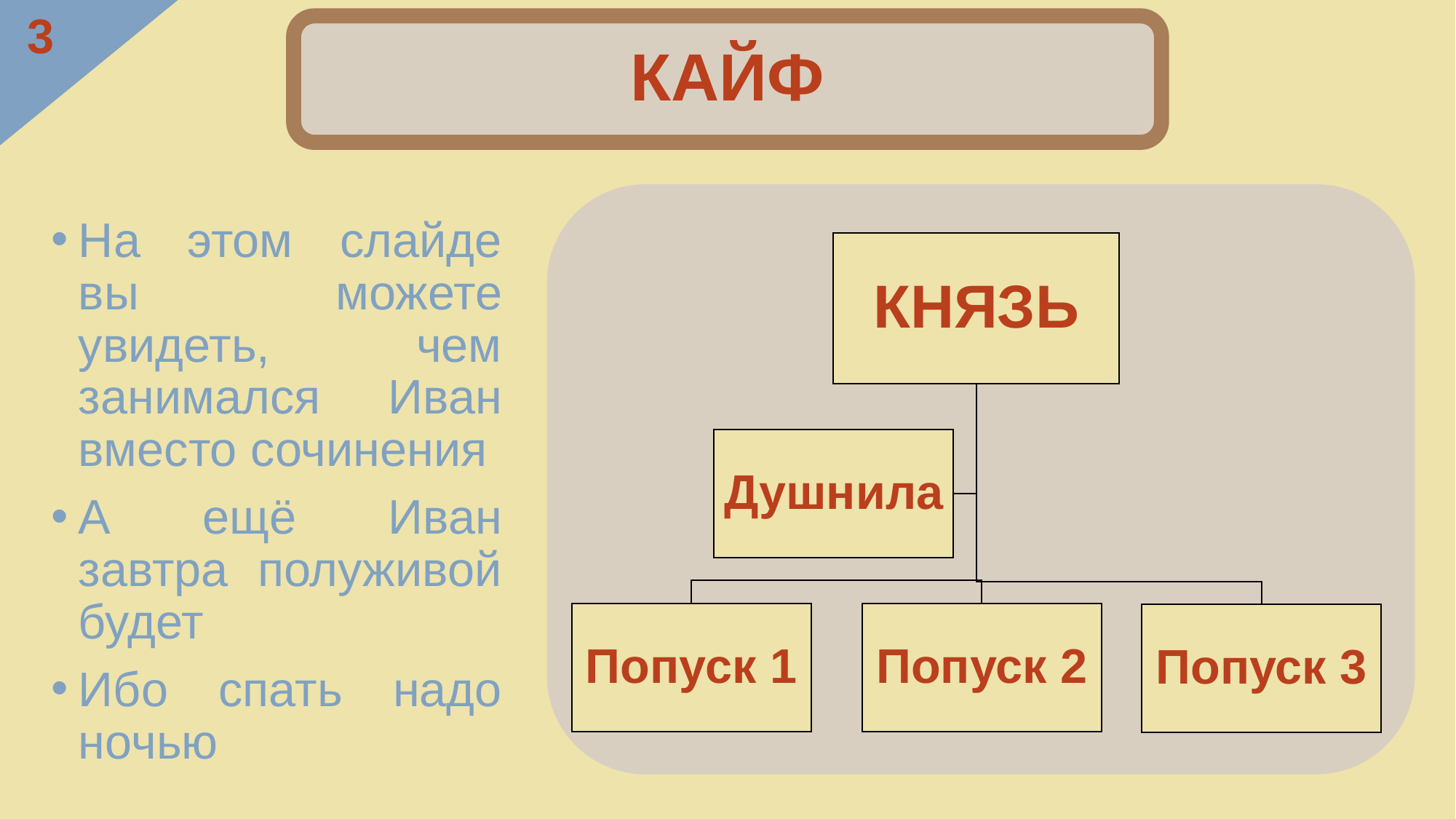

# КАЙФ
На этом слайде вы можете увидеть, чем занимался Иван вместо сочинения
А ещё Иван завтра полуживой будет
Ибо спать надо ночью
КНЯЗЬ
Попуск 1
Попуск 2
Попуск 3
Душнила